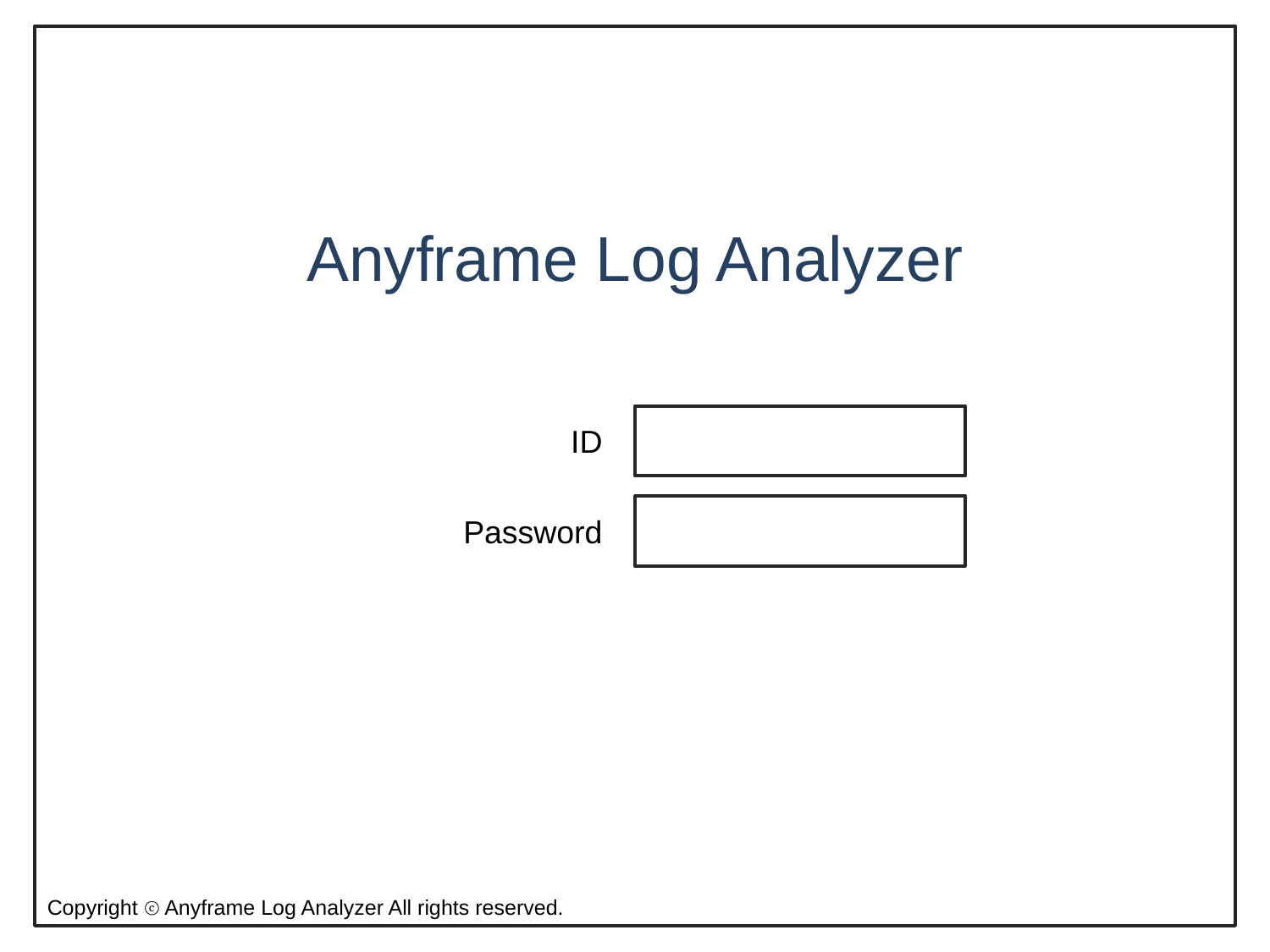

Anyframe Log Analyzer

ID

Password
Copyright ⓒ Anyframe Log Analyzer All rights reserved.